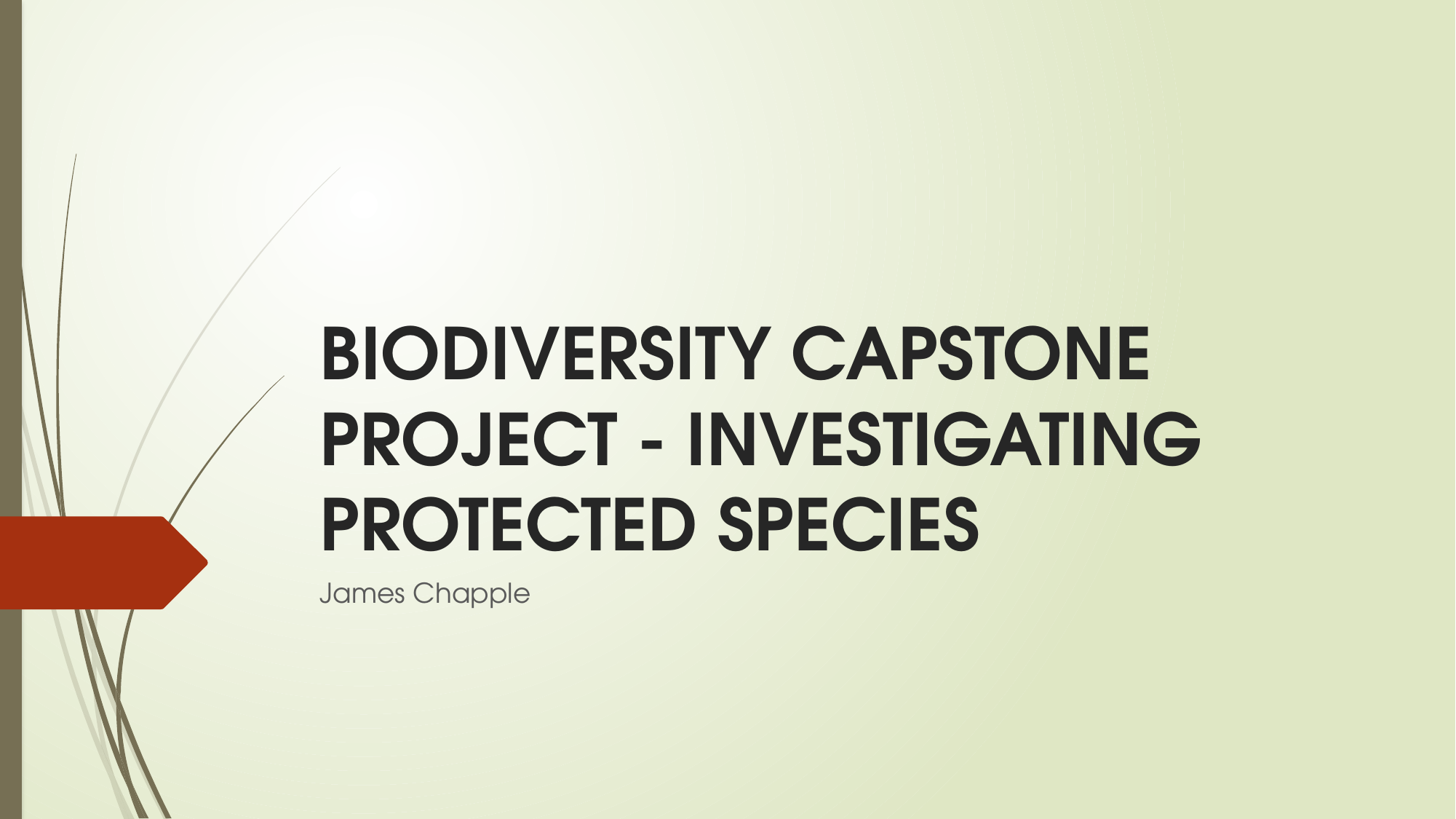

# BIODIVERSITY CAPSTONE PROJECT - INVESTIGATING PROTECTED SPECIES
James Chapple